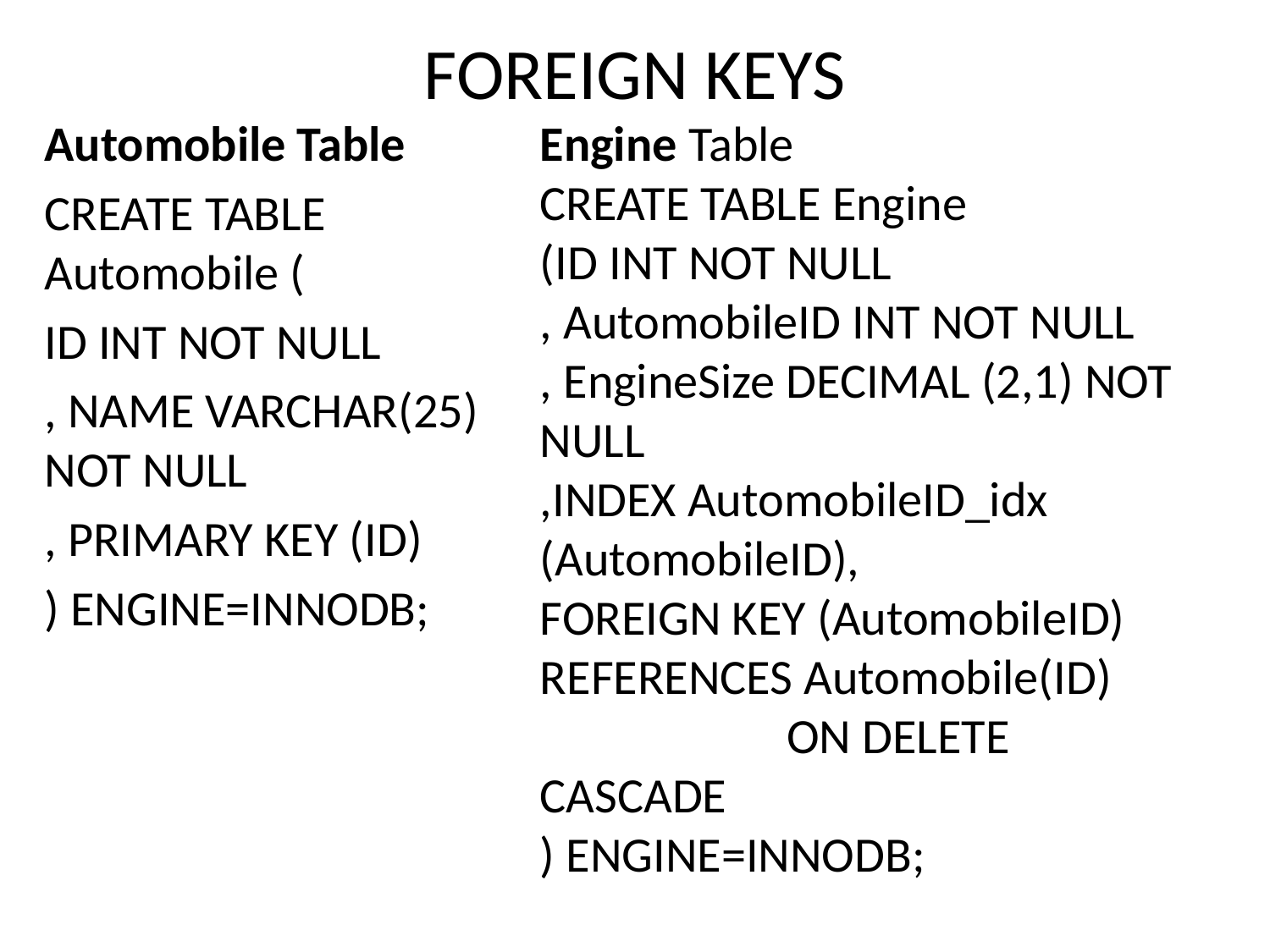

# FOREIGN KEYS
Automobile Table
CREATE TABLE Automobile (
ID INT NOT NULL
, NAME VARCHAR(25) NOT NULL
, PRIMARY KEY (ID)
) ENGINE=INNODB;

Engine Table
CREATE TABLE Engine
(ID INT NOT NULL
, AutomobileID INT NOT NULL
, EngineSize DECIMAL (2,1) NOT NULL
,INDEX AutomobileID_idx (AutomobileID),
FOREIGN KEY (AutomobileID) REFERENCES Automobile(ID)
                      ON DELETE CASCADE
) ENGINE=INNODB;